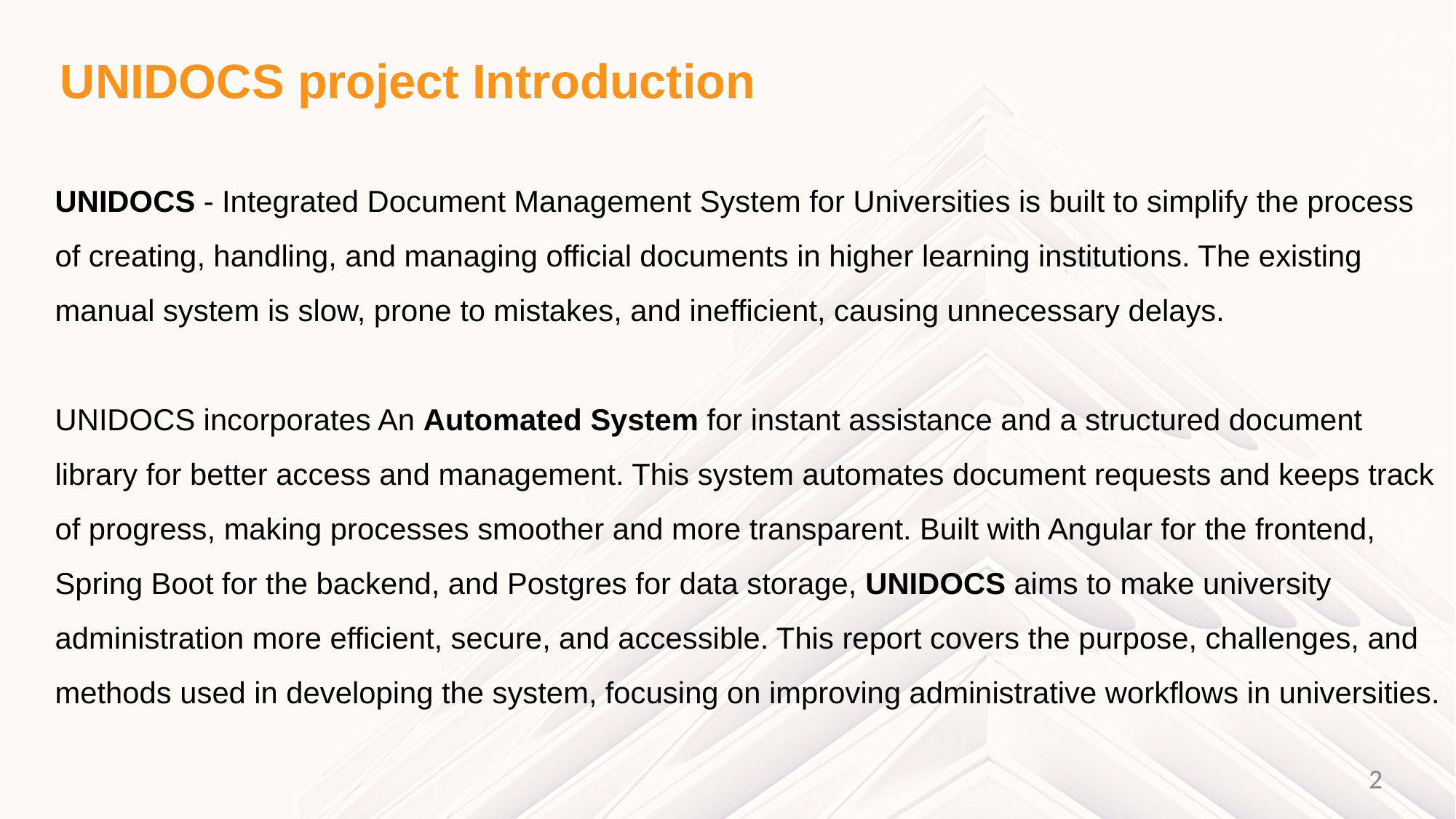

# UNIDOCS project Introduction
UNIDOCS - Integrated Document Management System for Universities is built to simplify the process of creating, handling, and managing official documents in higher learning institutions. The existing manual system is slow, prone to mistakes, and inefficient, causing unnecessary delays.

UNIDOCS incorporates An Automated System for instant assistance and a structured document library for better access and management. This system automates document requests and keeps track of progress, making processes smoother and more transparent. Built with Angular for the frontend, Spring Boot for the backend, and Postgres for data storage, UNIDOCS aims to make university administration more efficient, secure, and accessible. This report covers the purpose, challenges, and methods used in developing the system, focusing on improving administrative workflows in universities.
2